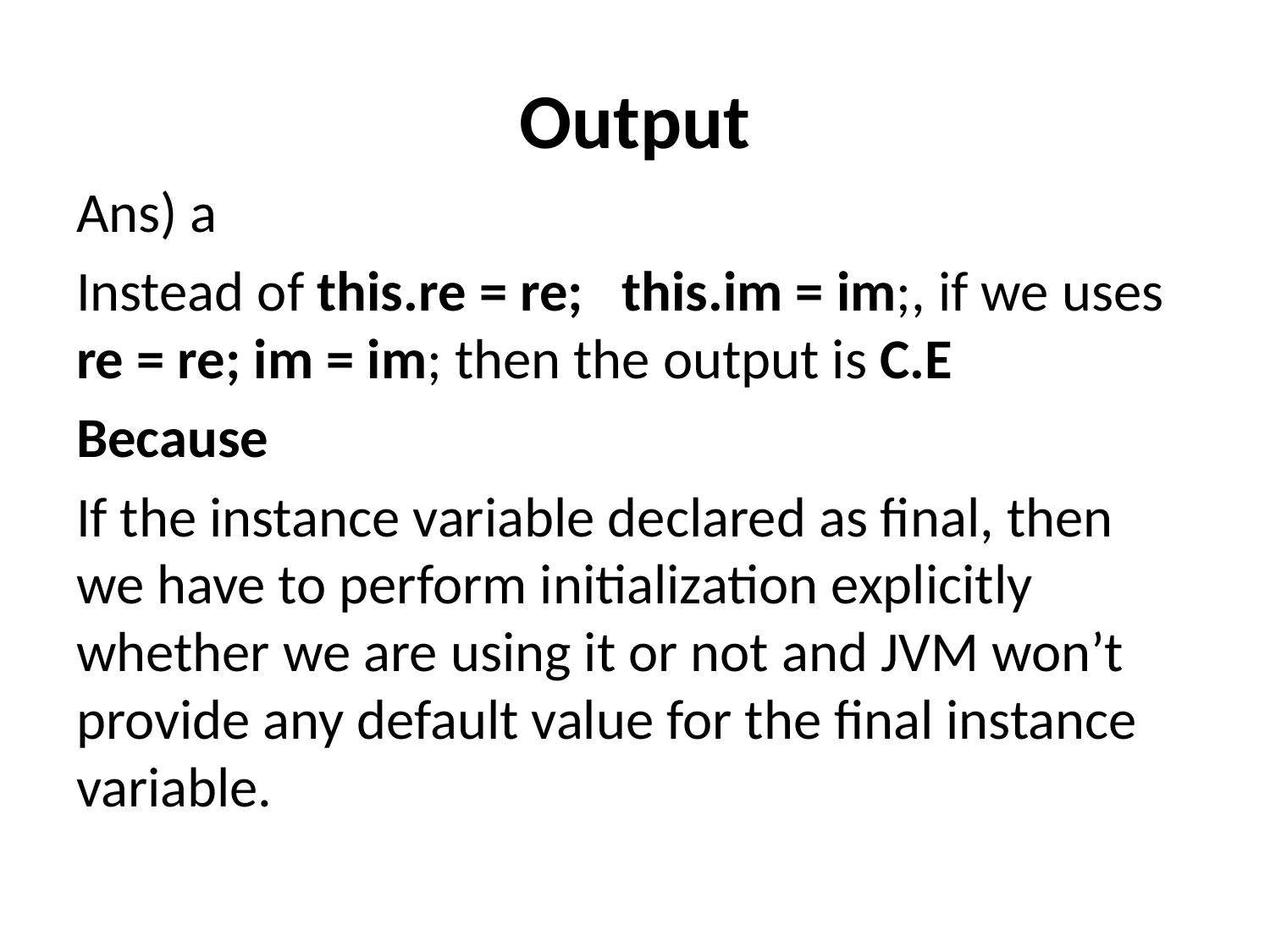

# Output
Ans) a
Instead of this.re = re;   this.im = im;, if we uses re = re; im = im; then the output is C.E
Because
If the instance variable declared as final, then we have to perform initialization explicitly whether we are using it or not and JVM won’t provide any default value for the final instance variable.